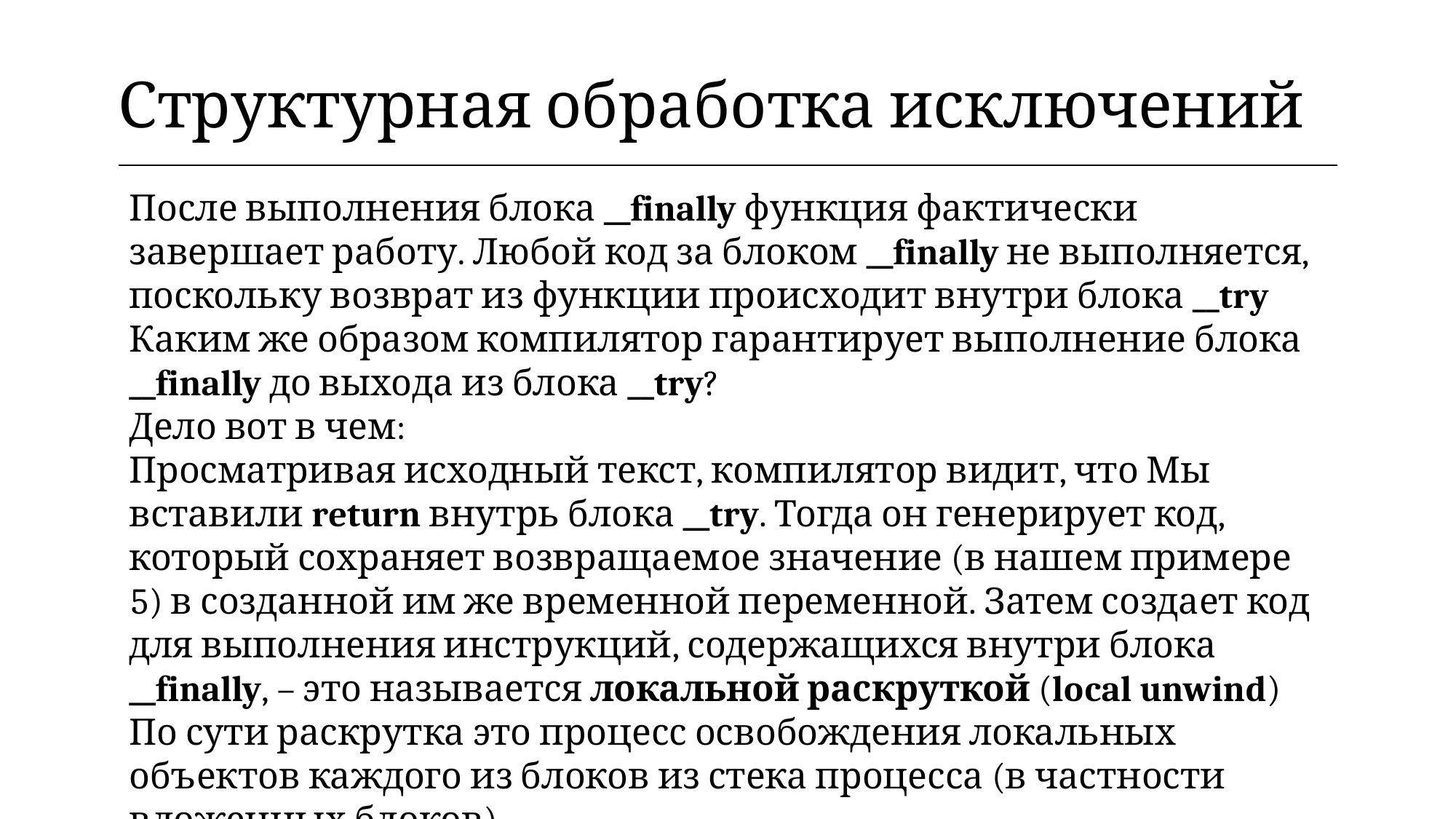

| Структурная обработка исключений |
| --- |
После выполнения блока __finally функция фактически завершает работу. Любой код за блоком __finally не выполняется, поскольку возврат из функции происходит внутри блока __try
Каким же образом компилятор гарантирует выполнение блока __finally до выхода из блока __try?
Дело вот в чем:
Просматривая исходный текст, компилятор видит, что Мы вставили return внутрь блока __try. Тогда он генерирует код, который сохраняет возвращаемое значение (в нашем примере 5) в созданной им же временной переменной. Затем создает код для выполнения инструкций, содержащихся внутри блока __finally, – это называется локальной раскруткой (local unwind)
По сути раскрутка это процесс освобождения локальных объектов каждого из блоков из стека процесса (в частности вложенных блоков)